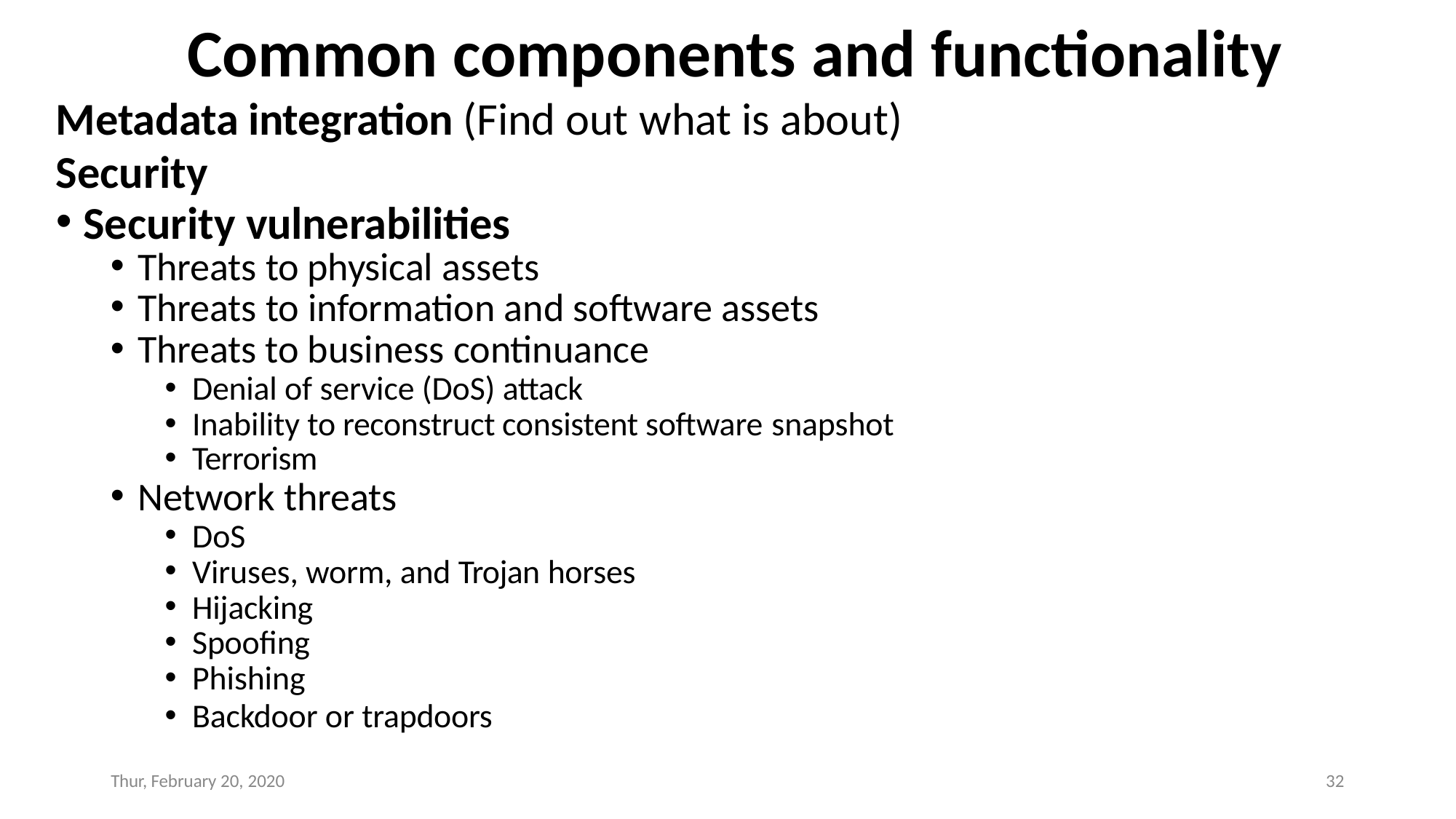

# Common components and functionality
Metadata integration (Find out what is about)
Security
Security vulnerabilities
Threats to physical assets
Threats to information and software assets
Threats to business continuance
Denial of service (DoS) attack
Inability to reconstruct consistent software snapshot
Terrorism
Network threats
DoS
Viruses, worm, and Trojan horses
Hijacking
Spoofing
Phishing
Backdoor or trapdoors
Thur, February 20, 2020
32